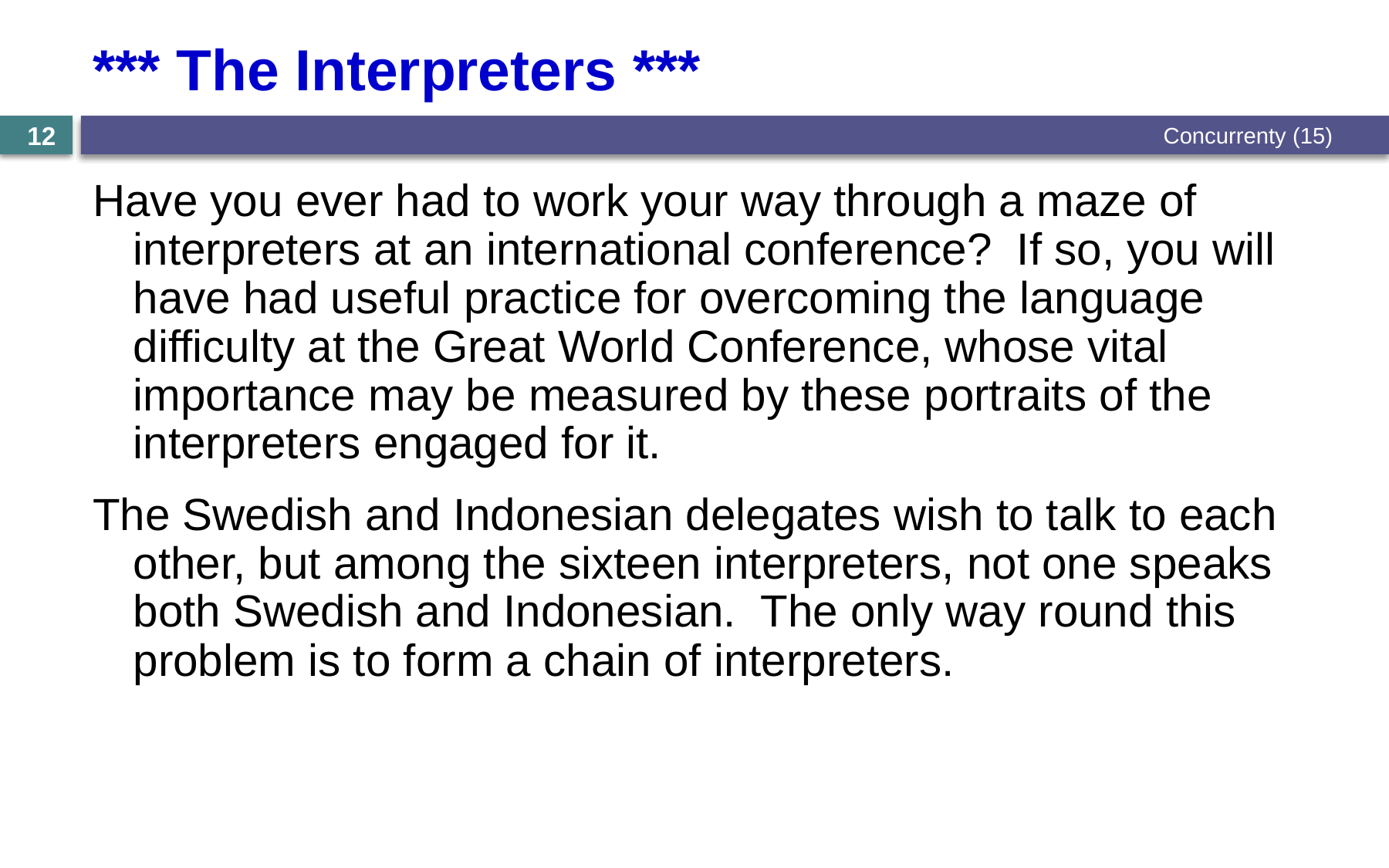

# *** The Interpreters ***
Concurrenty (15)
12
Have you ever had to work your way through a maze of interpreters at an international conference?  If so, you will have had useful practice for overcoming the language difficulty at the Great World Conference, whose vital importance may be measured by these portraits of the interpreters engaged for it.
The Swedish and Indonesian delegates wish to talk to each other, but among the sixteen interpreters, not one speaks both Swedish and Indonesian.  The only way round this problem is to form a chain of interpreters.